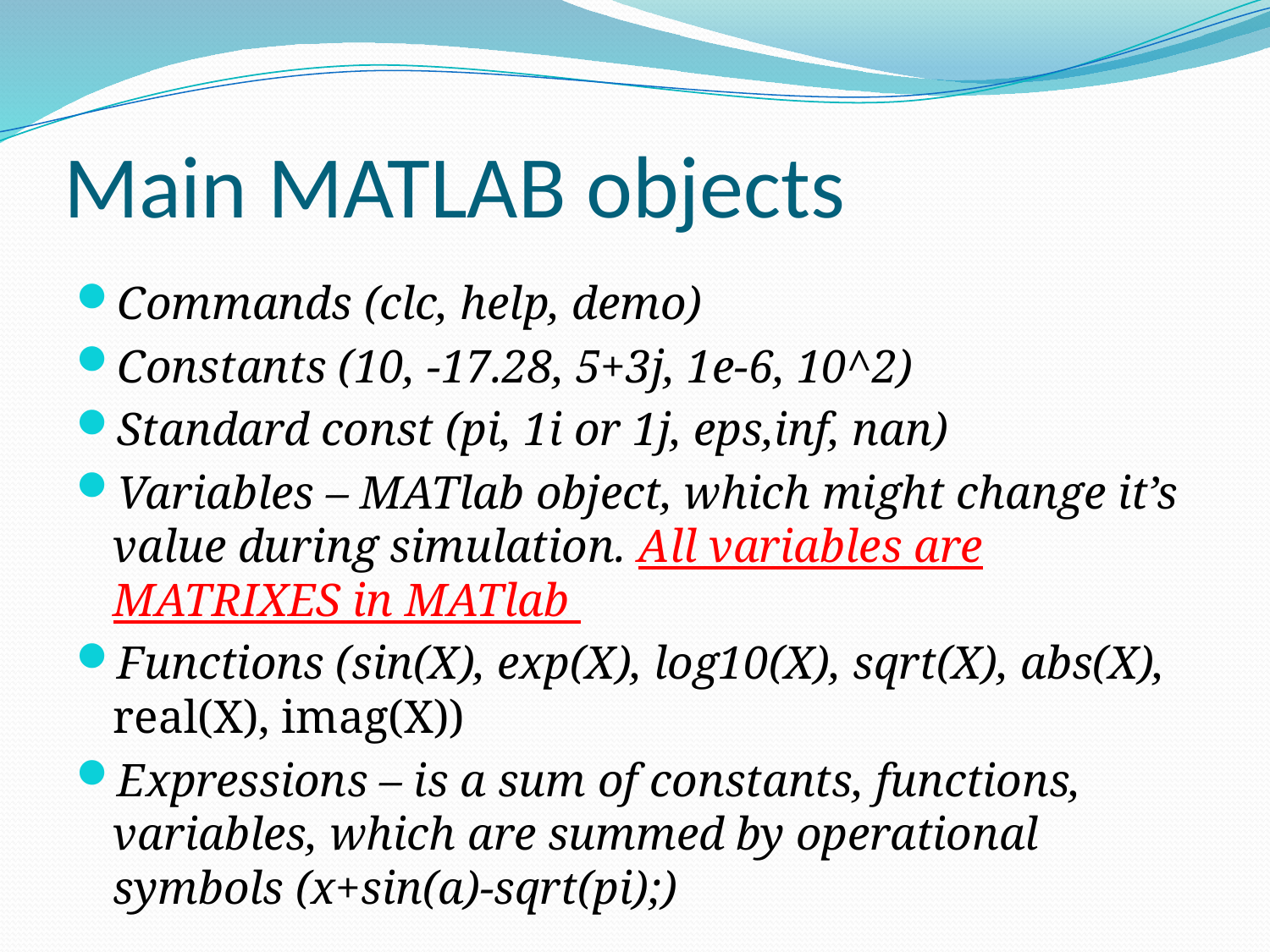

# Main MATLAB objects
Commands (clc, help, demo)
Constants (10, -17.28, 5+3j, 1e-6, 10^2)
Standard const (pi, 1i or 1j, eps,inf, nan)
Variables – MATlab object, which might change it’s value during simulation. All variables are MATRIXES in MATlab
Functions (sin(X), exp(X), log10(X), sqrt(X), abs(X), real(X), imag(X))
Expressions – is a sum of constants, functions, variables, which are summed by operational symbols (x+sin(a)-sqrt(pi);)